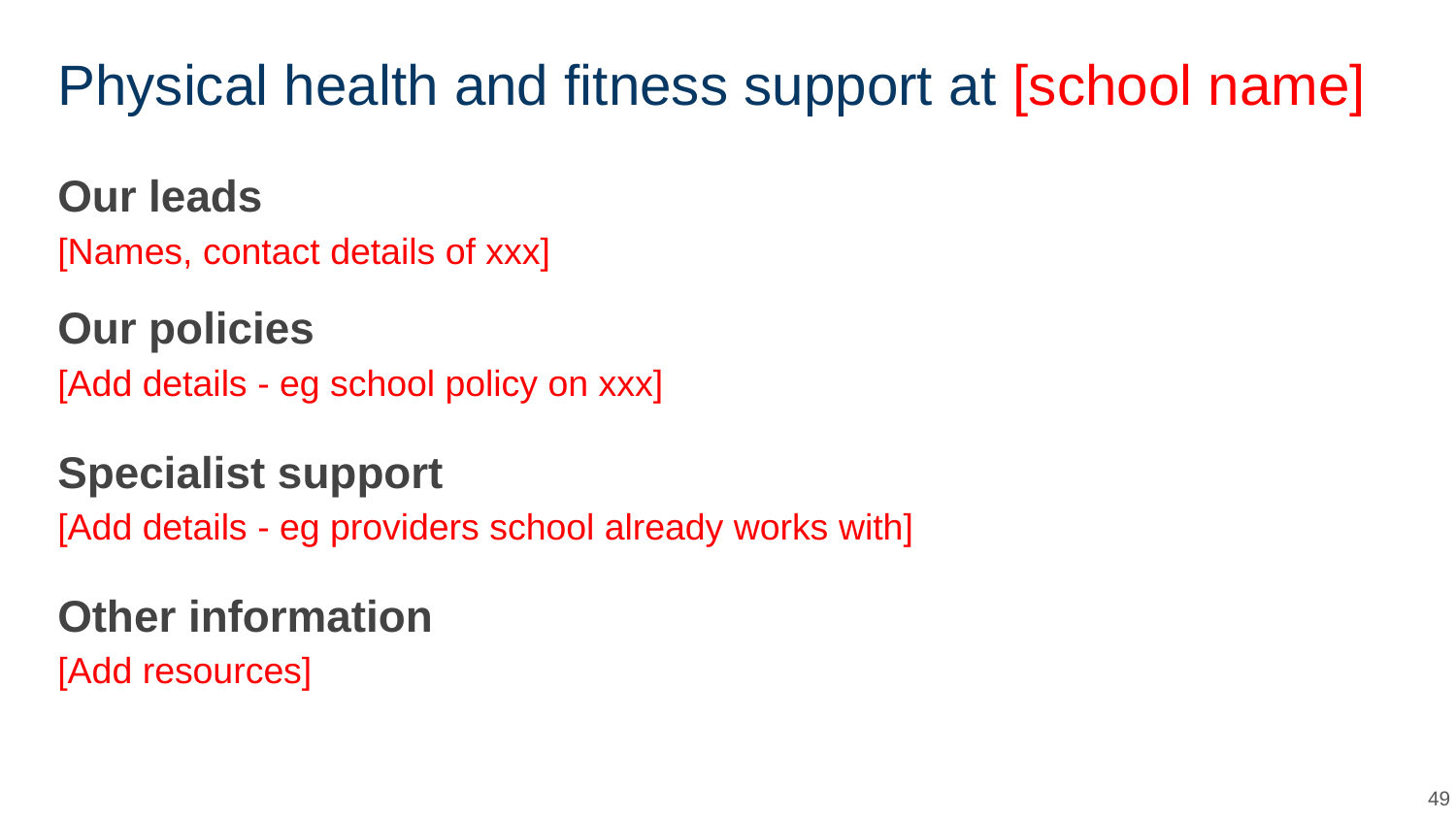

# Physical health and fitness support at [school name]

Our leads
[Names, contact details of xxx]
Our policies
[Add details - eg school policy on xxx]
Specialist support
[Add details - eg providers school already works with]
Other information
[Add resources]

49